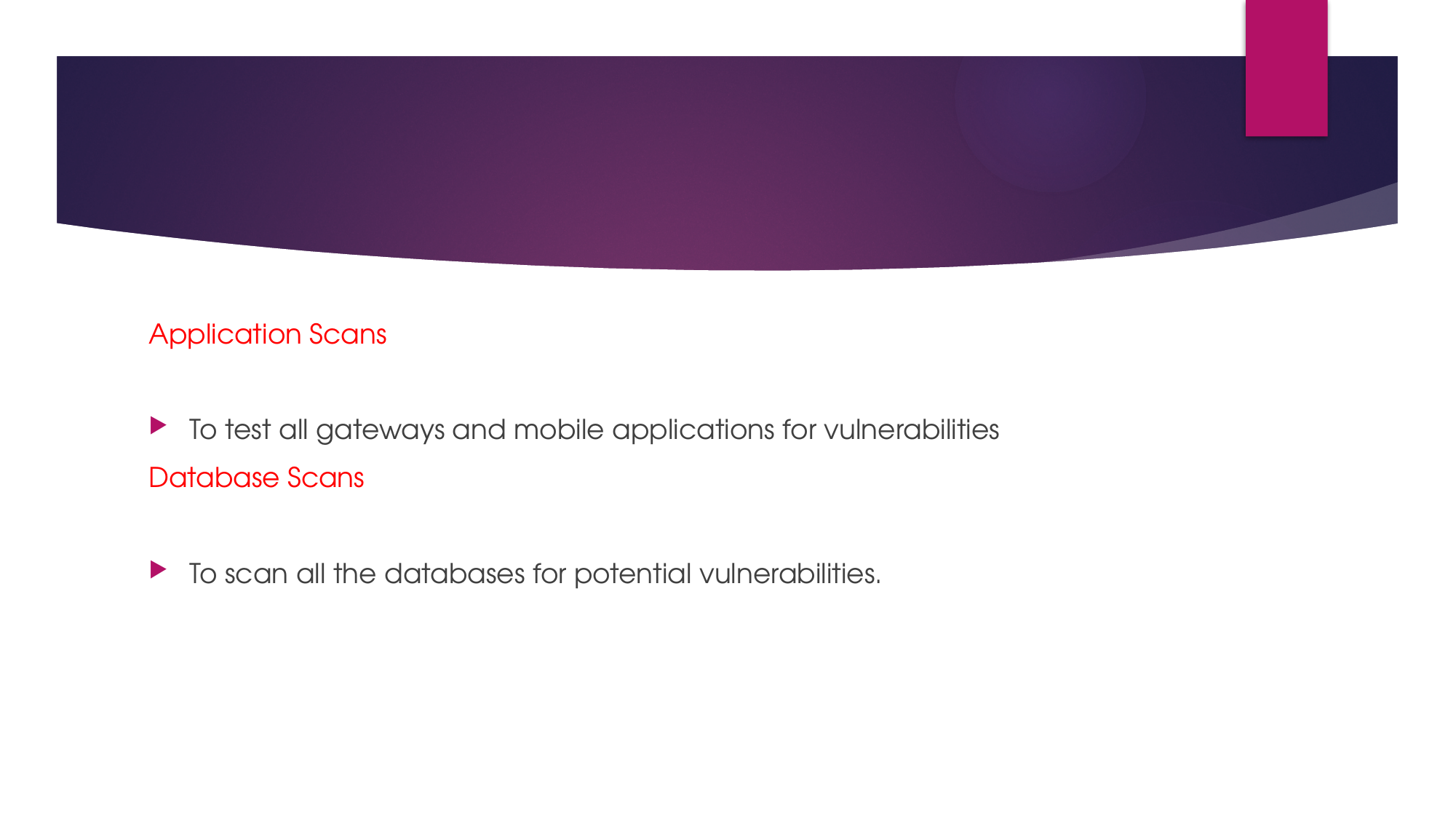

Application Scans

To test all gateways and mobile applications for vulnerabilities
Database Scans

To scan all the databases for potential vulnerabilities.